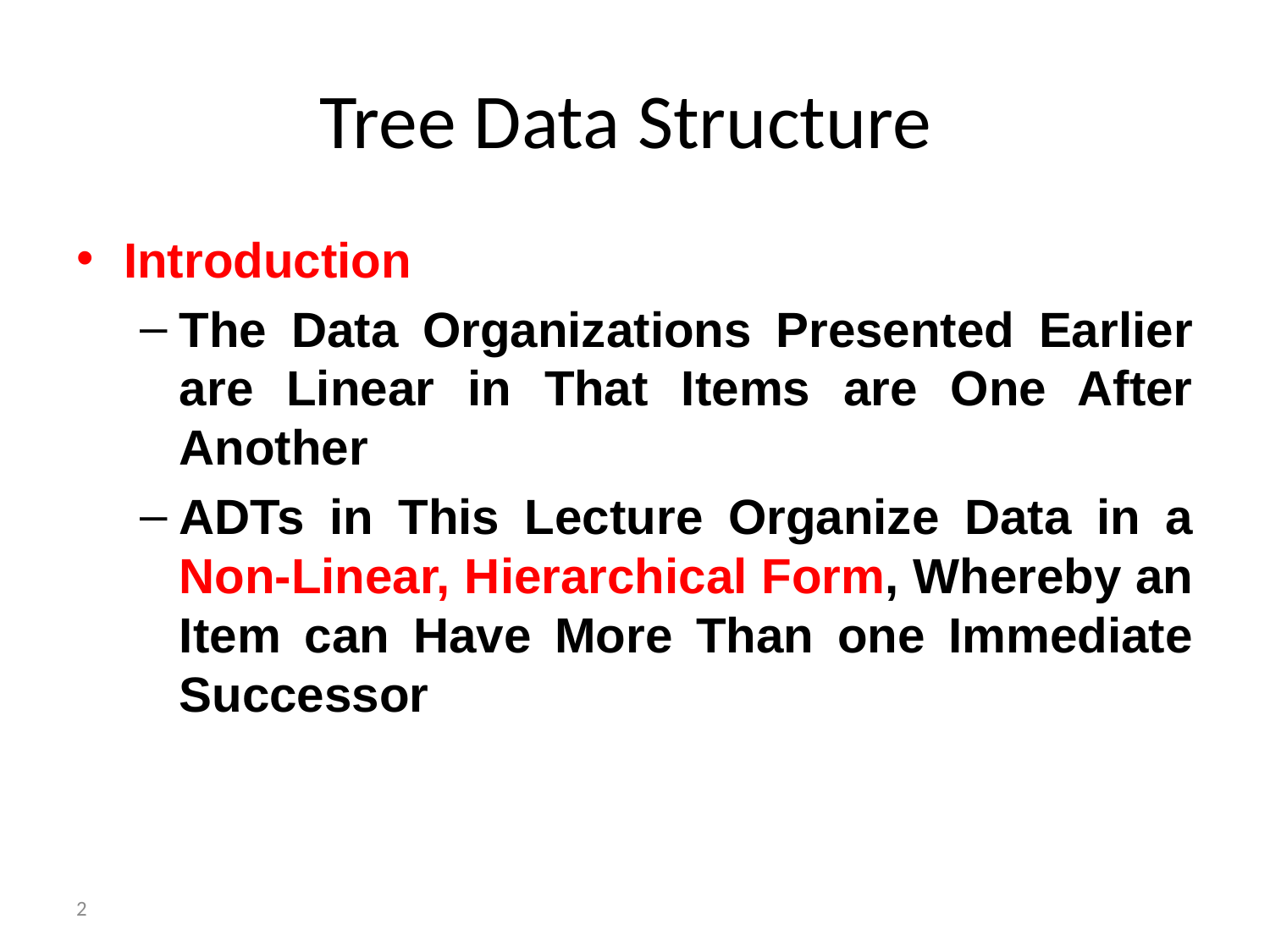

# Tree Data Structure
Introduction
The Data Organizations Presented Earlier are Linear in That Items are One After Another
ADTs in This Lecture Organize Data in a Non-Linear, Hierarchical Form, Whereby an Item can Have More Than one Immediate Successor

2